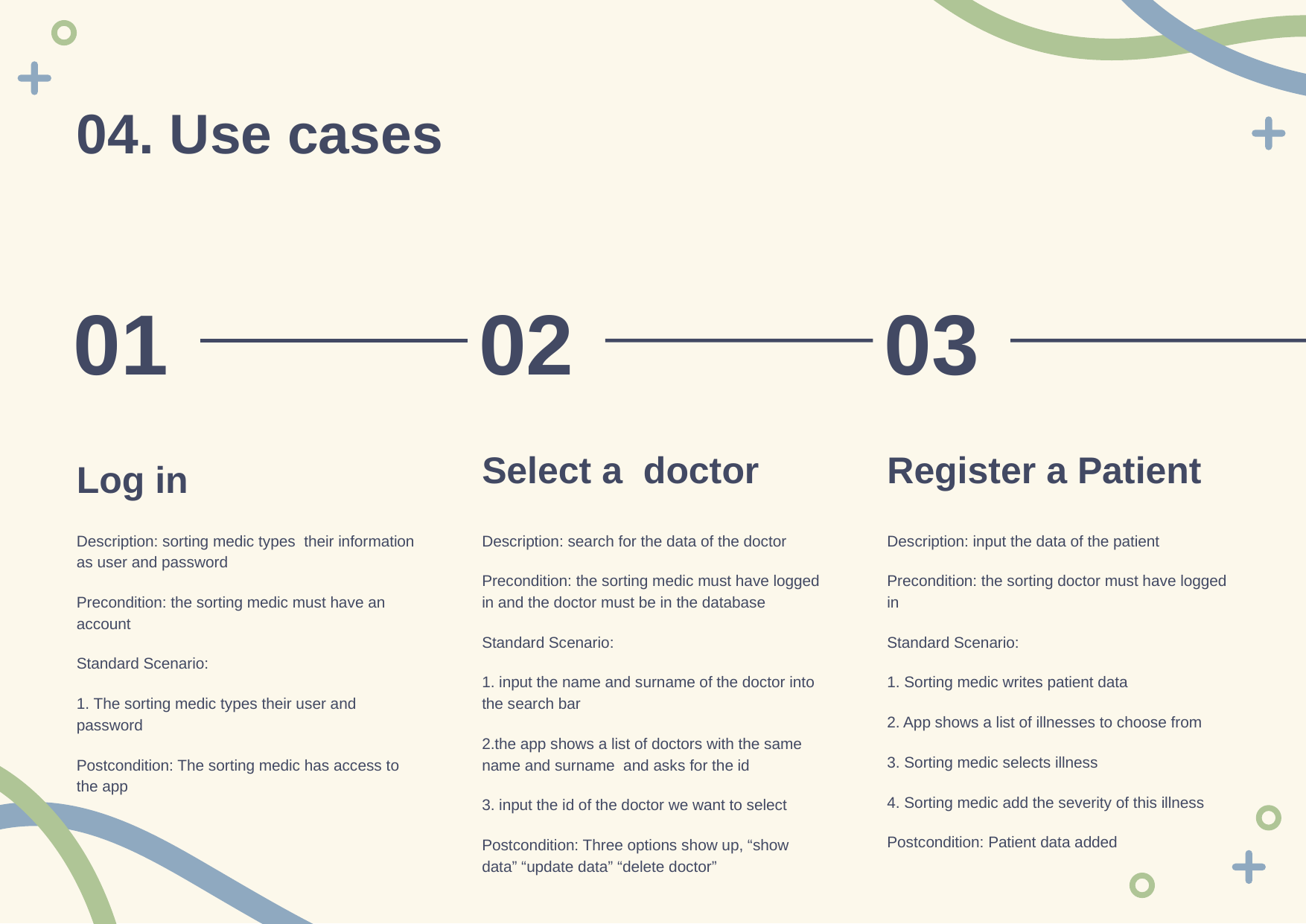

# 04. Use cases
01
02
03
Select a  doctor
Register a Patient
Log in
Description: sorting medic types  their information as user and password
Precondition: the sorting medic must have an account
Standard Scenario:
1. The sorting medic types their user and password
Postcondition: The sorting medic has access to the app

Description: search for the data of the doctor
Precondition: the sorting medic must have logged in and the doctor must be in the database
Standard Scenario:
1. input the name and surname of the doctor into the search bar
2.the app shows a list of doctors with the same name and surname  and asks for the id
3. input the id of the doctor we want to select
Postcondition: Three options show up, “show data” “update data” “delete doctor”

Description: input the data of the patient
Precondition: the sorting doctor must have logged in
Standard Scenario:
1. Sorting medic writes patient data
2. App shows a list of illnesses to choose from
3. Sorting medic selects illness
4. Sorting medic add the severity of this illness
Postcondition: Patient data added